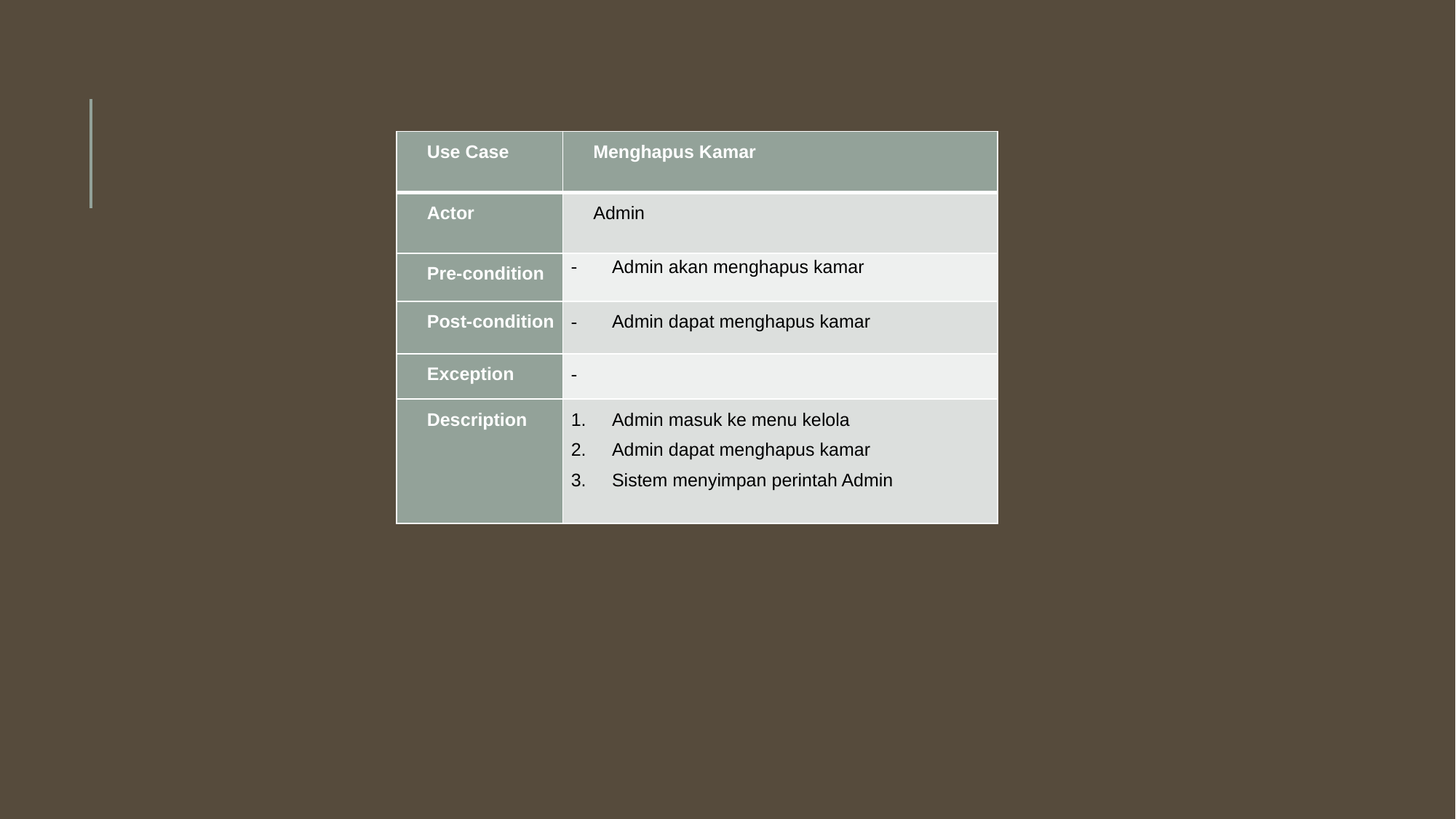

| Use Case | Menghapus Kamar |
| --- | --- |
| Actor | Admin |
| Pre-condition | Admin akan menghapus kamar |
| Post-condition | Admin dapat menghapus kamar |
| Exception |  |
| Description | Admin masuk ke menu kelola Admin dapat menghapus kamar Sistem menyimpan perintah Admin |